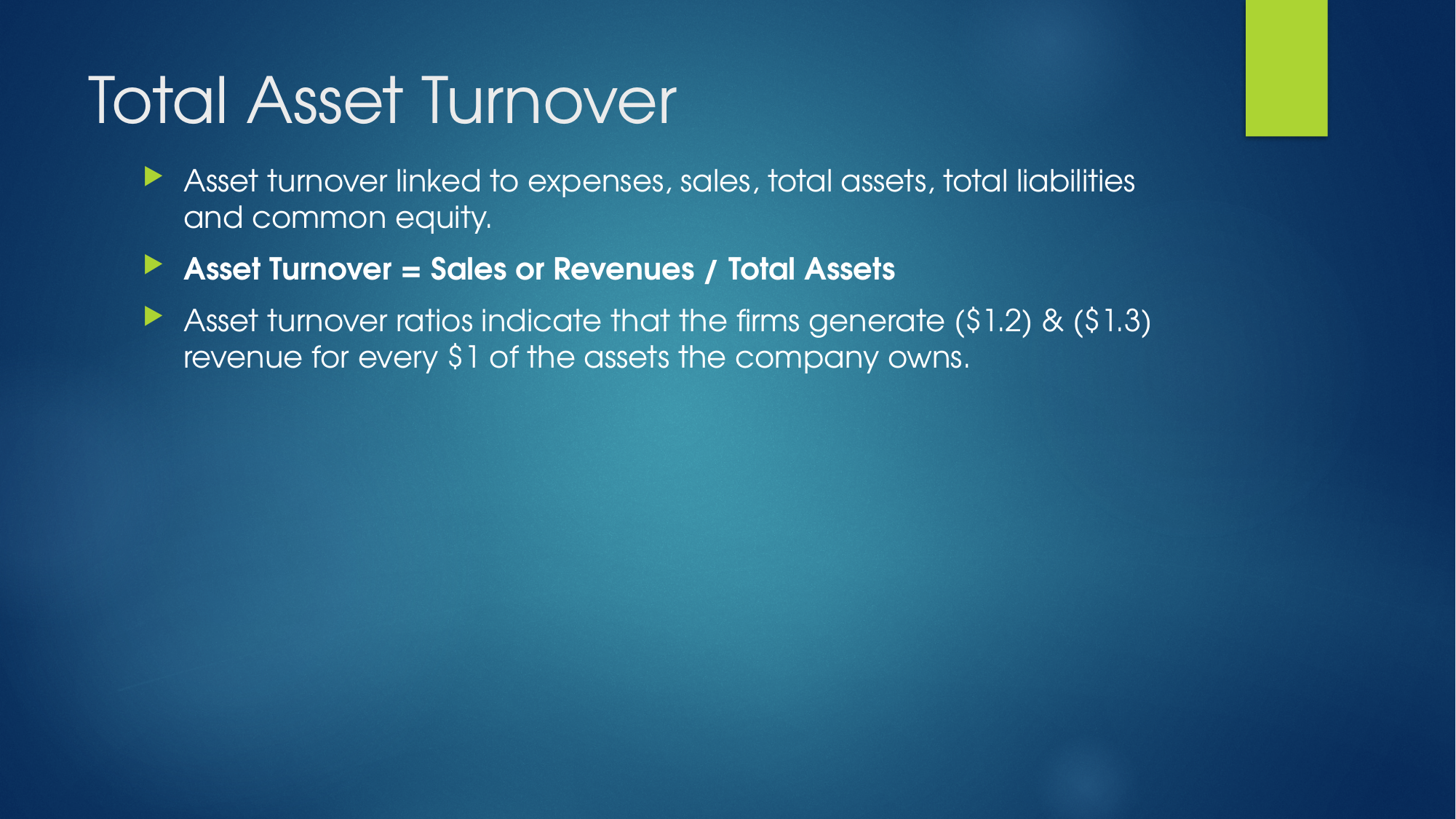

# Total Asset Turnover
Asset turnover linked to expenses, sales, total assets, total liabilities and common equity.
Asset Turnover = Sales or Revenues / Total Assets
Asset turnover ratios indicate that the firms generate ($1.2) & ($1.3) revenue for every $1 of the assets the company owns.